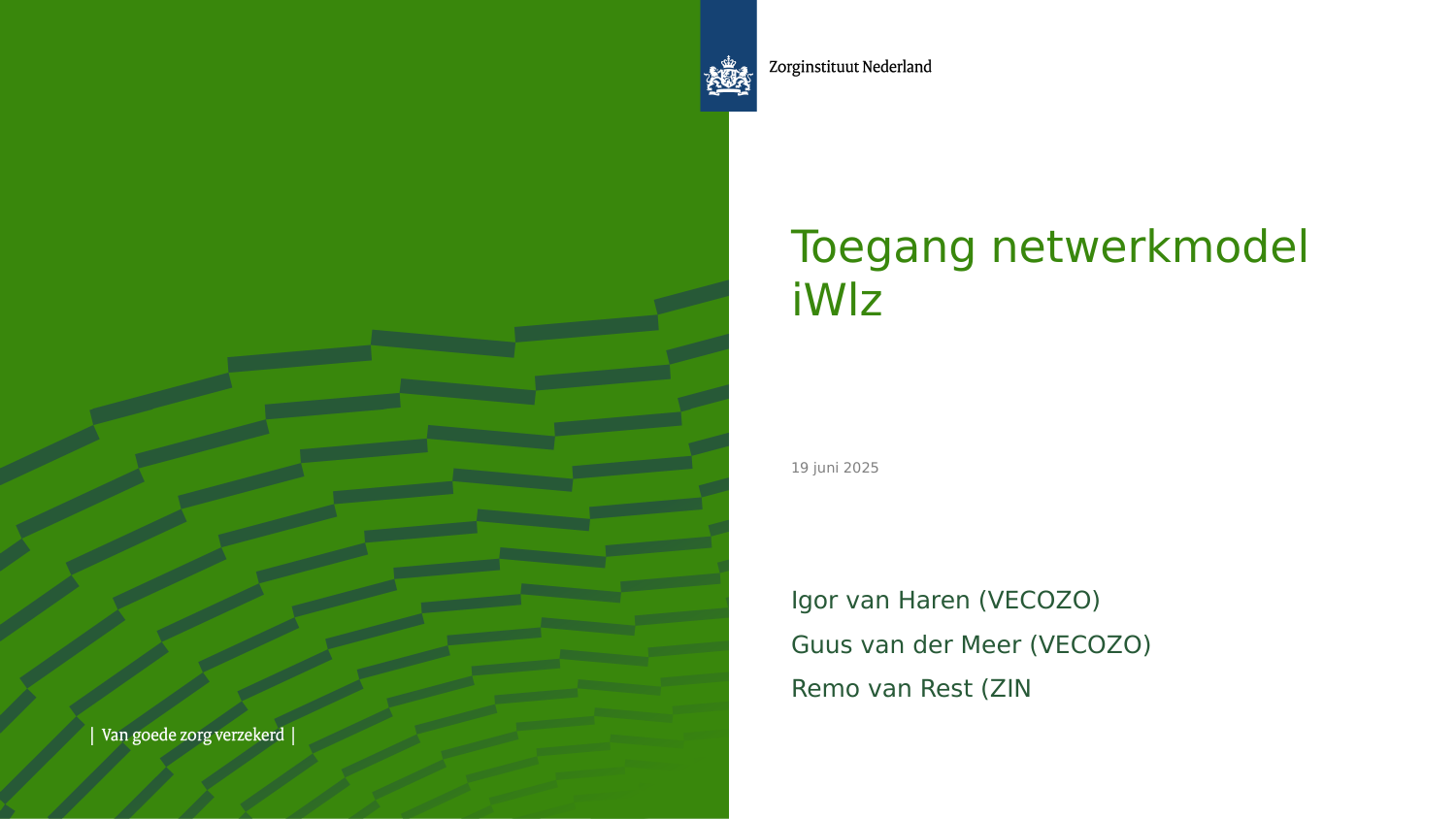

# Toegang netwerkmodel iWlz
19 juni 2025
Igor van Haren (VECOZO)
Guus van der Meer (VECOZO)
Remo van Rest (ZIN
1